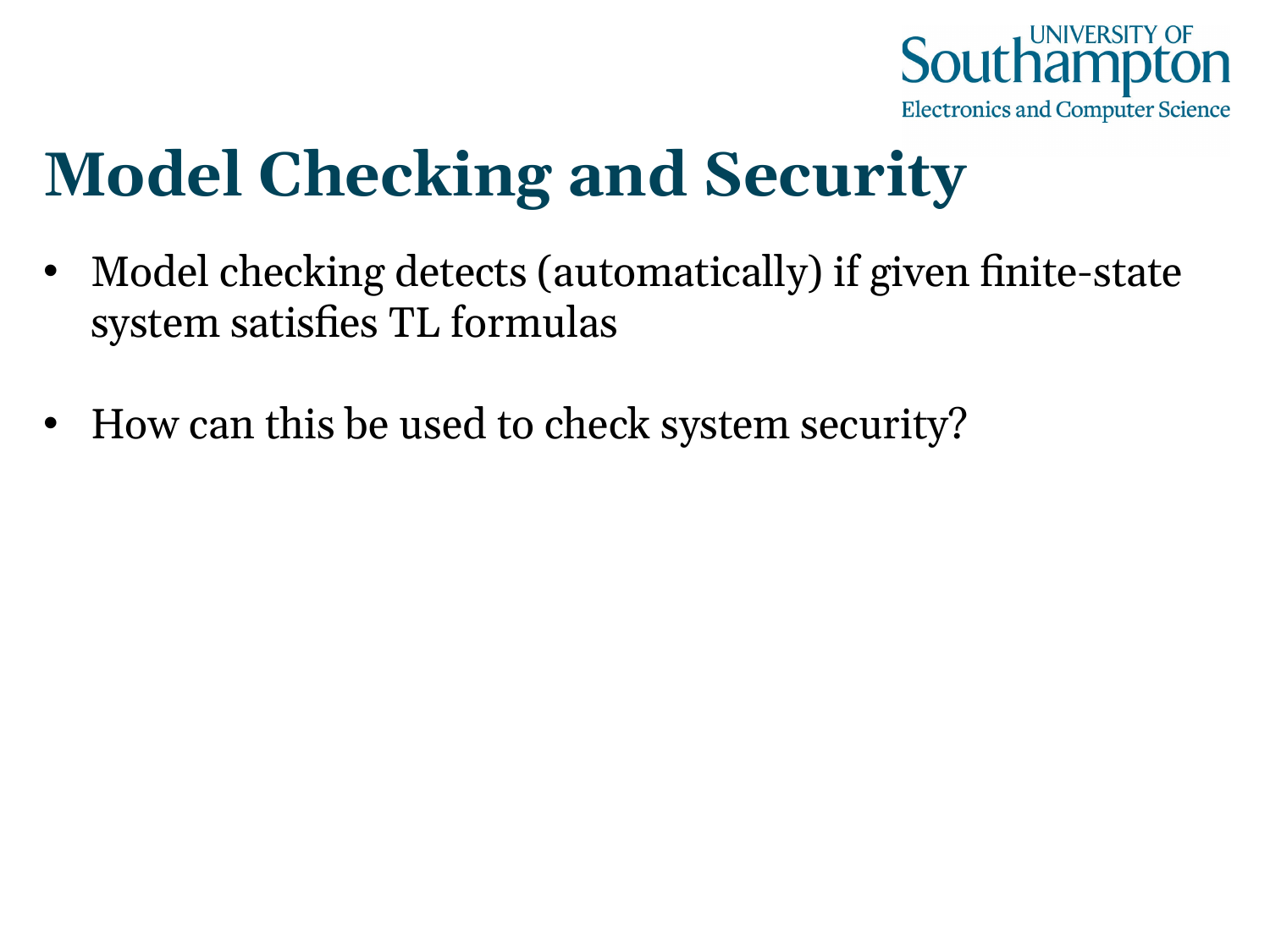

# Model Checking and Security
Model checking detects (automatically) if given finite-state system satisfies TL formulas

How can this be used to check system security?